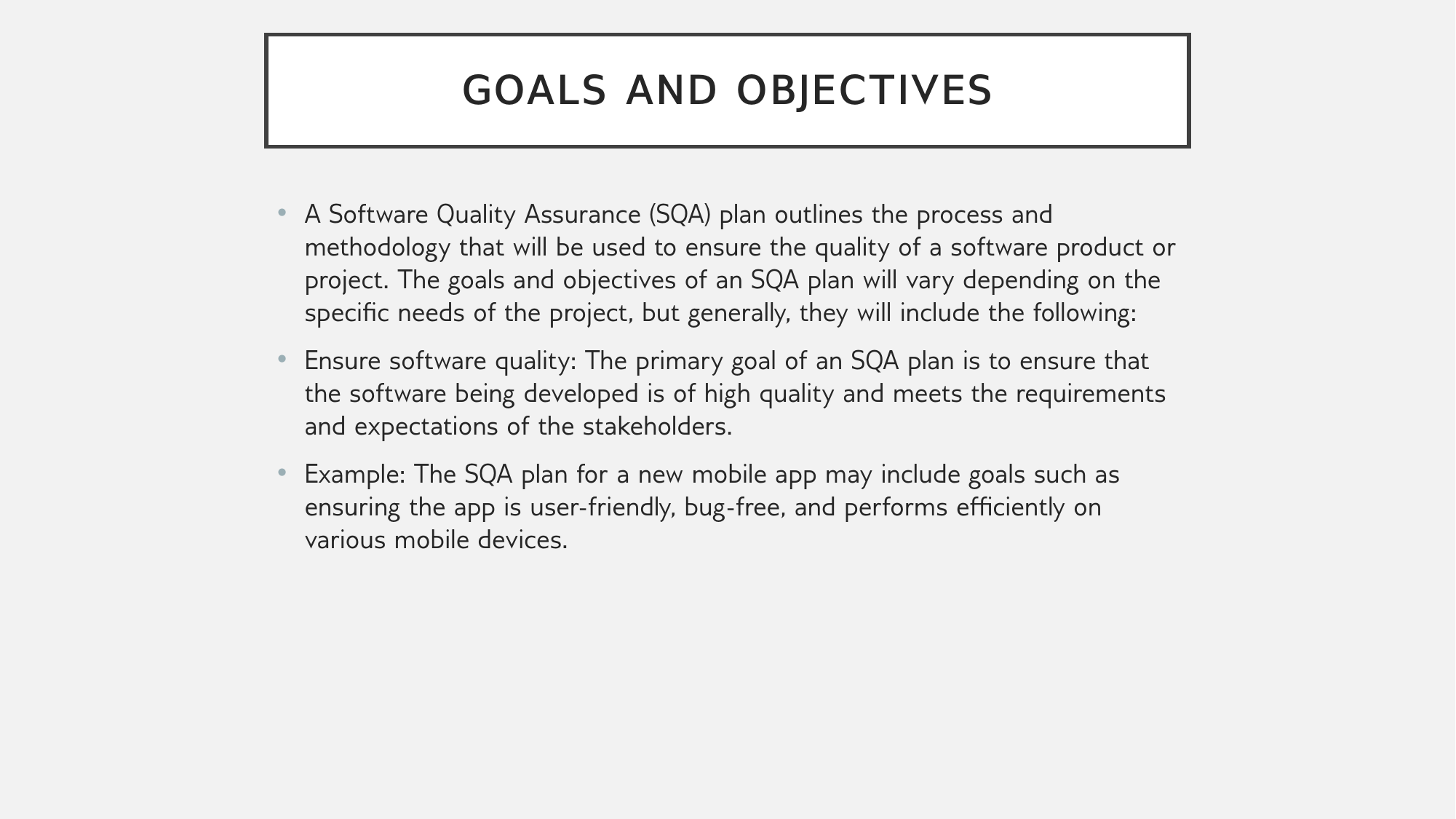

# Goals and Objectives
A Software Quality Assurance (SQA) plan outlines the process and methodology that will be used to ensure the quality of a software product or project. The goals and objectives of an SQA plan will vary depending on the specific needs of the project, but generally, they will include the following:
Ensure software quality: The primary goal of an SQA plan is to ensure that the software being developed is of high quality and meets the requirements and expectations of the stakeholders.
Example: The SQA plan for a new mobile app may include goals such as ensuring the app is user-friendly, bug-free, and performs efficiently on various mobile devices.